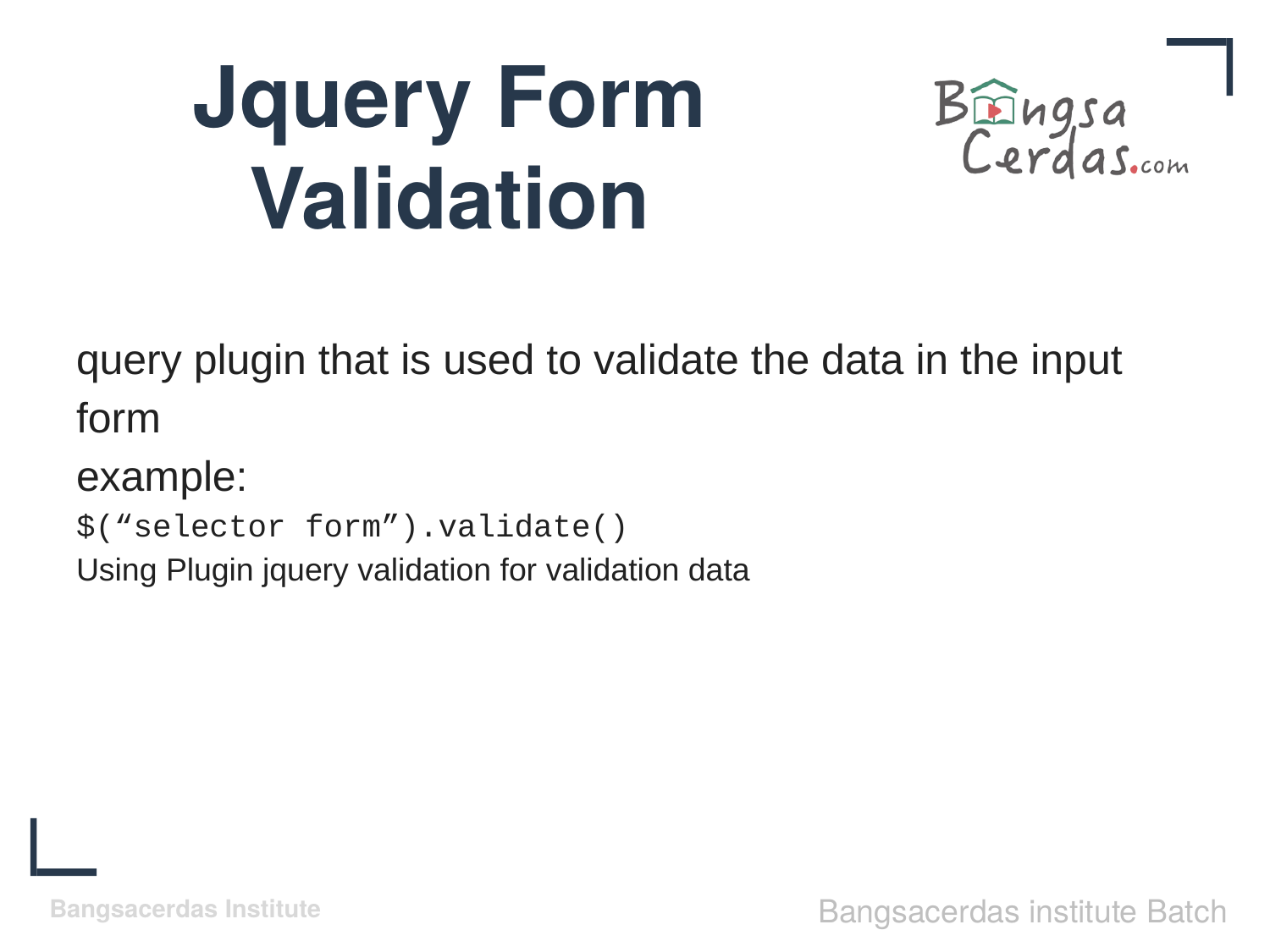

# Jquery Form Validation
query plugin that is used to validate the data in the input form
example:
$(“selector form”).validate()
Using Plugin jquery validation for validation data